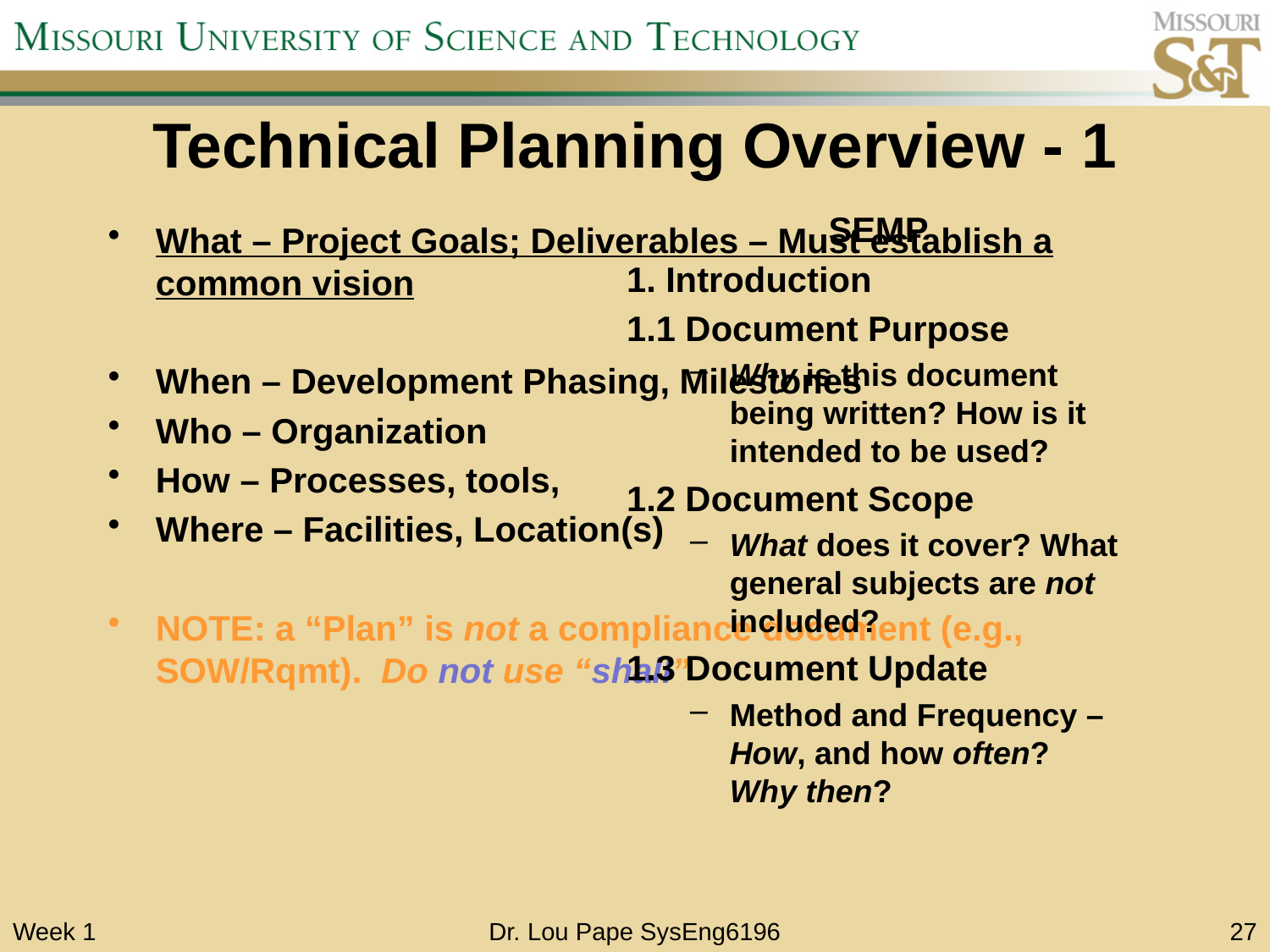

# Technical Planning Overview - 1
SEMP
1. Introduction
1.1 Document Purpose
Why is this document being written? How is it intended to be used?
1.2 Document Scope
What does it cover? What general subjects are not included?
1.3 Document Update
Method and Frequency – How, and how often?  Why then?
What – Project Goals; Deliverables – Must establish a common vision

When – Development Phasing, Milestones
Who – Organization
How – Processes, tools,
Where – Facilities, Location(s)

NOTE: a “Plan” is not a compliance document (e.g., SOW/Rqmt).  Do not use “shall”
Week 1
Dr. Lou Pape SysEng6196
27